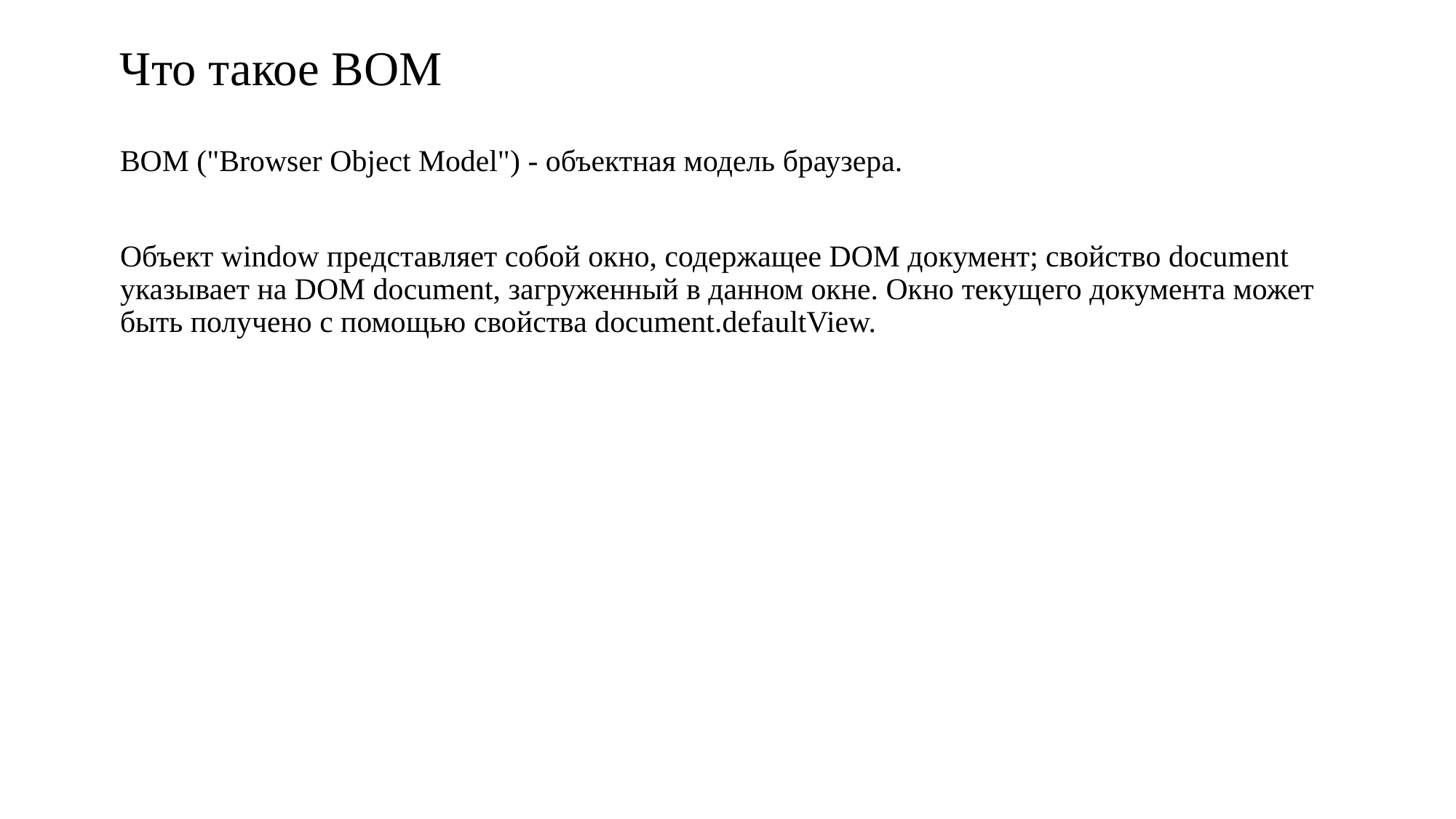

# Что такое BOM
BOM ("Browser Object Model") - объектная модель браузера.

Объект window представляет собой окно, содержащее DOM документ; свойство document указывает на DOM document, загруженный в данном окне. Окно текущего документа может быть получено с помощью свойства document.defaultView.